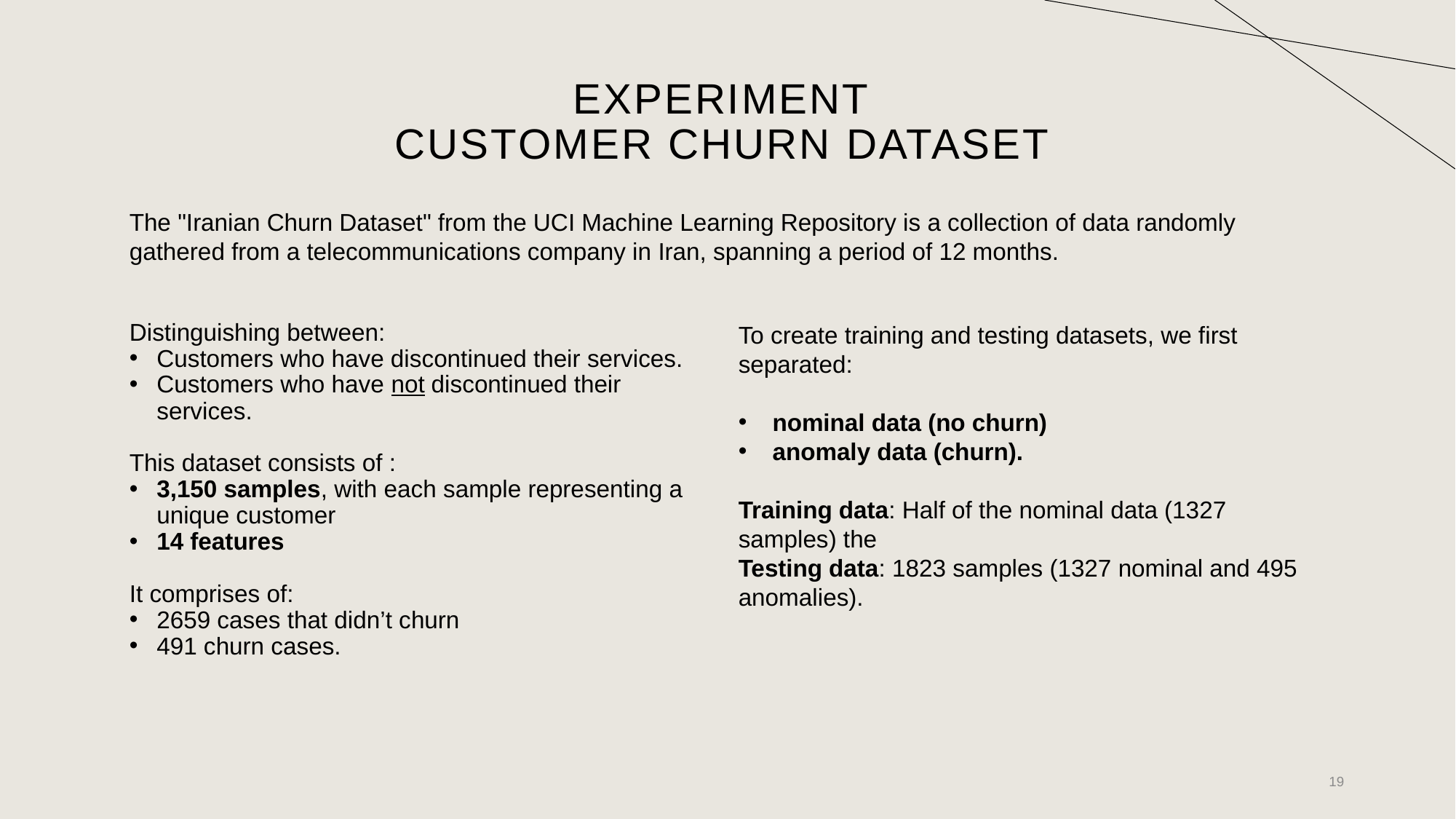

# Experiment customer churn dataset
The "Iranian Churn Dataset" from the UCI Machine Learning Repository is a collection of data randomly gathered from a telecommunications company in Iran, spanning a period of 12 months.
Distinguishing between:
Customers who have discontinued their services.
Customers who have not discontinued their services.

This dataset consists of :
3,150 samples, with each sample representing a unique customer
14 features

It comprises of:
2659 cases that didn’t churn
491 churn cases.

To create training and testing datasets, we first separated:

nominal data (no churn)
anomaly data (churn).

Training data: Half of the nominal data (1327 samples) the
Testing data: 1823 samples (1327 nominal and 495 anomalies).
19